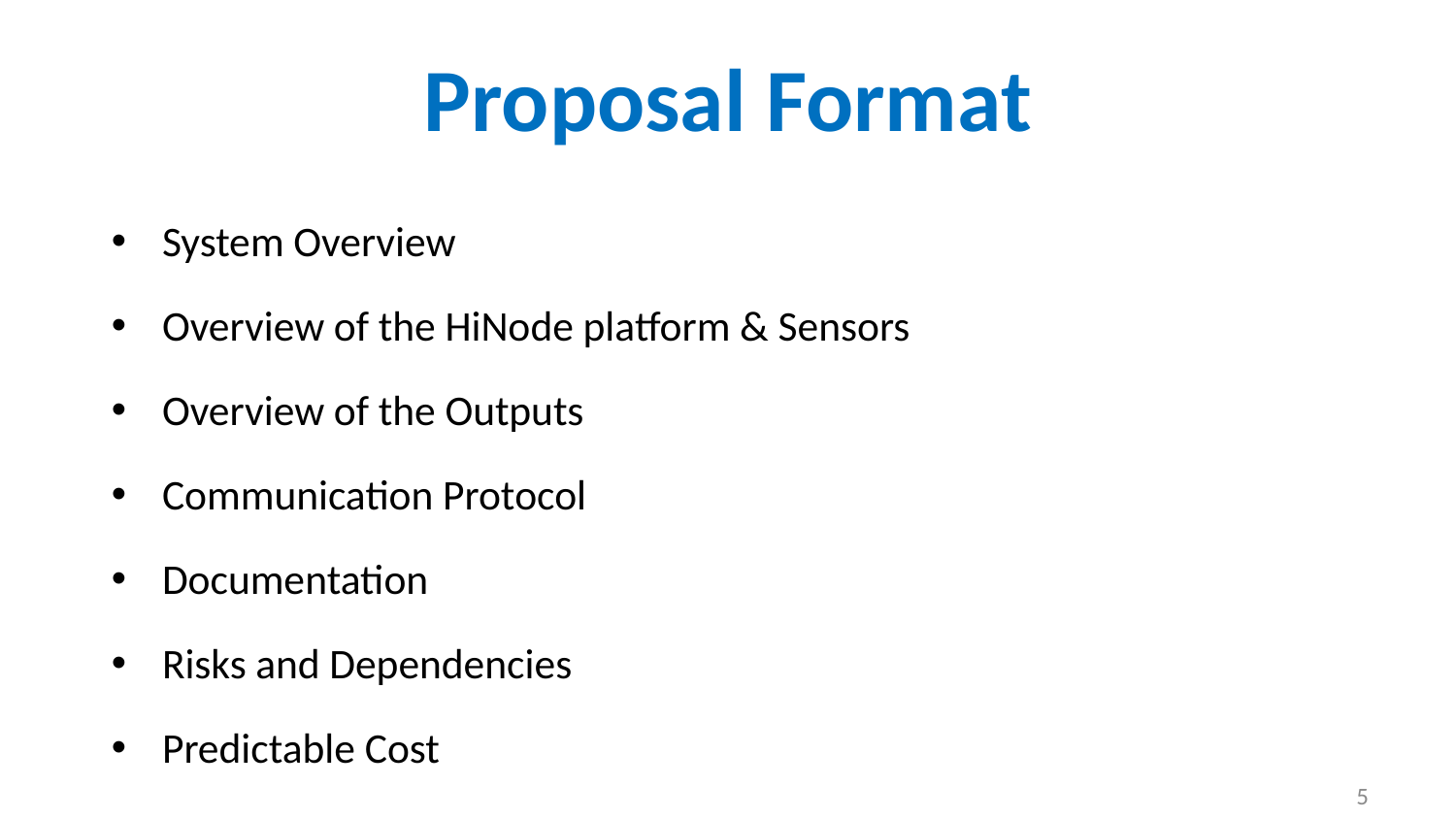

# Proposal Format
System Overview
Overview of the HiNode platform & Sensors
Overview of the Outputs
Communication Protocol
Documentation
Risks and Dependencies
Predictable Cost

5